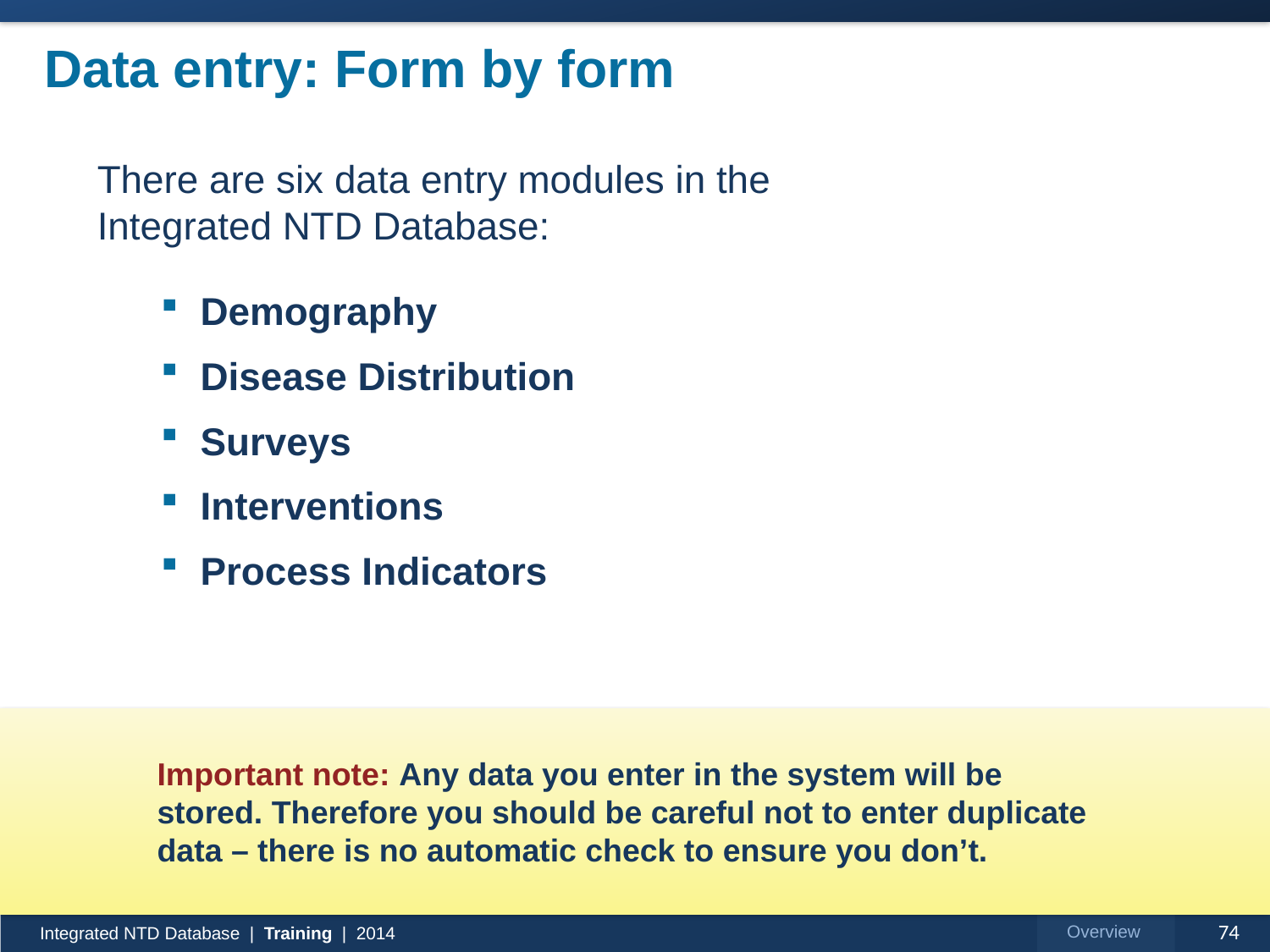

# Data entry: Form by form
There are six data entry modules in the
Integrated NTD Database:
Demography
Disease Distribution
Surveys
Interventions
Process Indicators

Important note: Any data you enter in the system will be stored. Therefore you should be careful not to enter duplicate data – there is no automatic check to ensure you don’t.